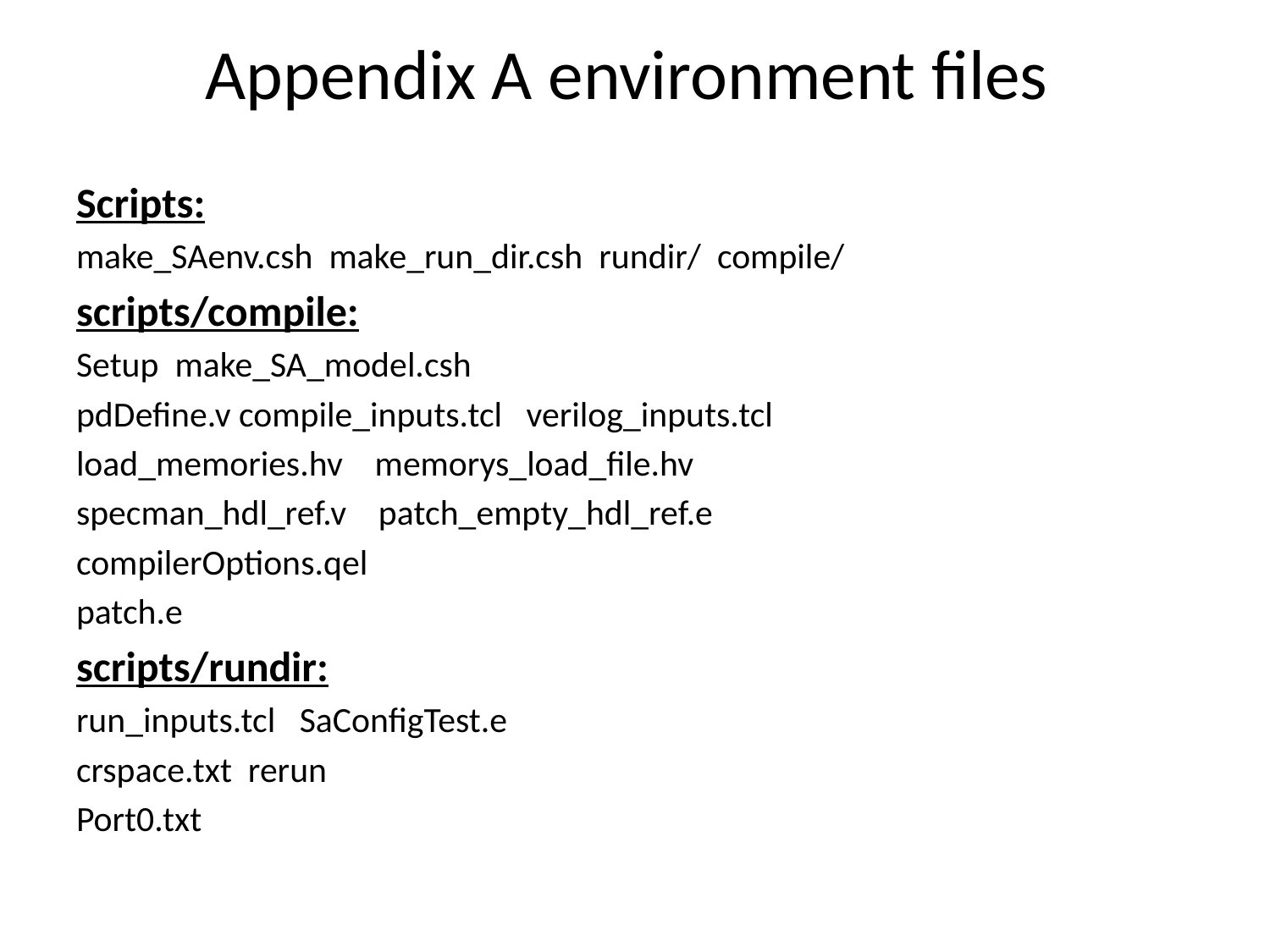

# Appendix A environment files
Scripts:
make_SAenv.csh  make_run_dir.csh  rundir/  compile/
scripts/compile:
Setup  make_SA_model.csh
pdDefine.v compile_inputs.tcl   verilog_inputs.tcl
load_memories.hv    memorys_load_file.hv
specman_hdl_ref.v    patch_empty_hdl_ref.e
compilerOptions.qel
patch.e
scripts/rundir:
run_inputs.tcl   SaConfigTest.e
crspace.txt  rerun
Port0.txt